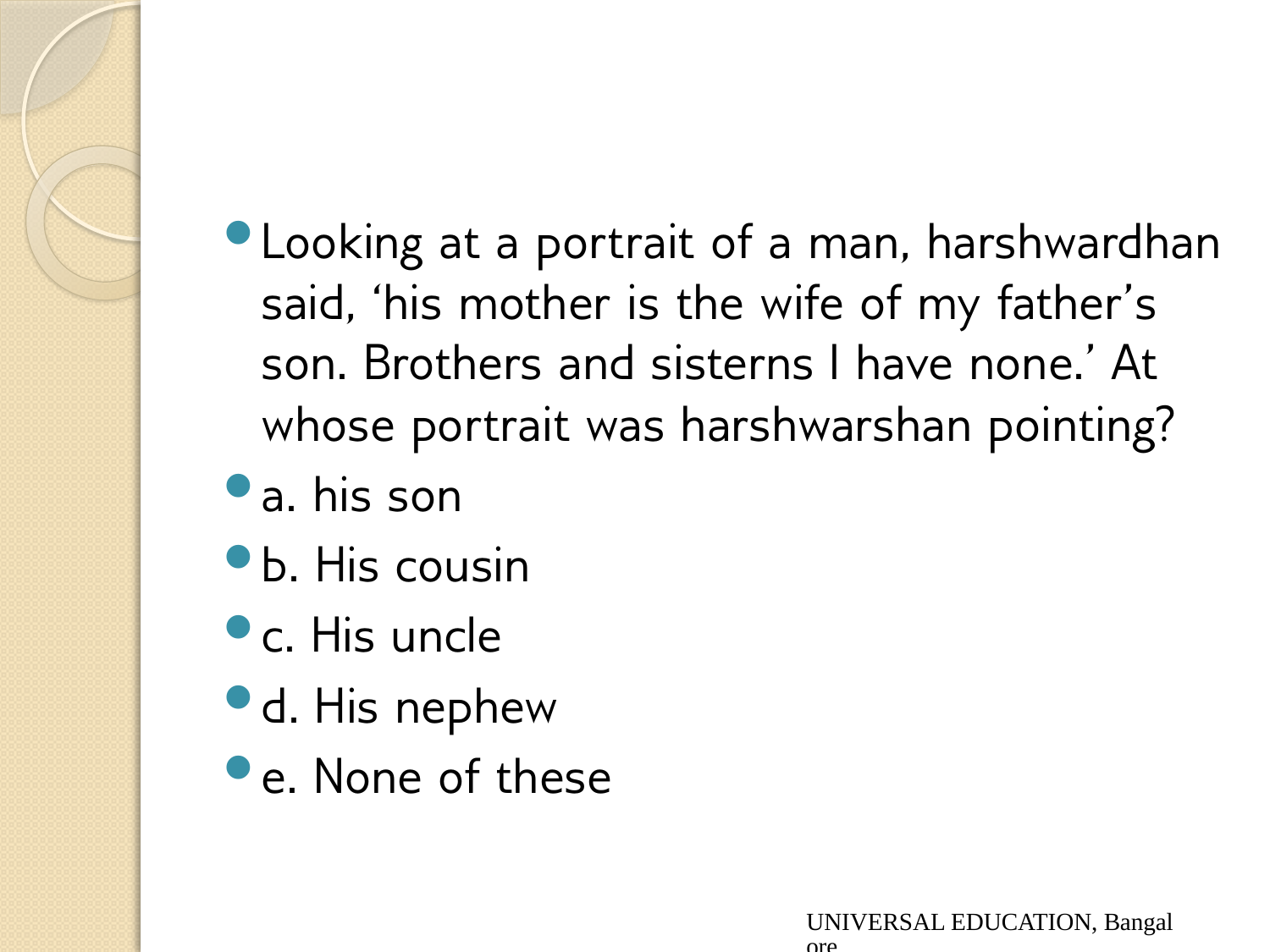

#
Looking at a portrait of a man, harshwardhan said, ‘his mother is the wife of my father’s son. Brothers and sisterns I have none.’ At whose portrait was harshwarshan pointing?
a. his son
b. His cousin
c. His uncle
d. His nephew
e. None of these

UNIVERSAL EDUCATION, Bangalore